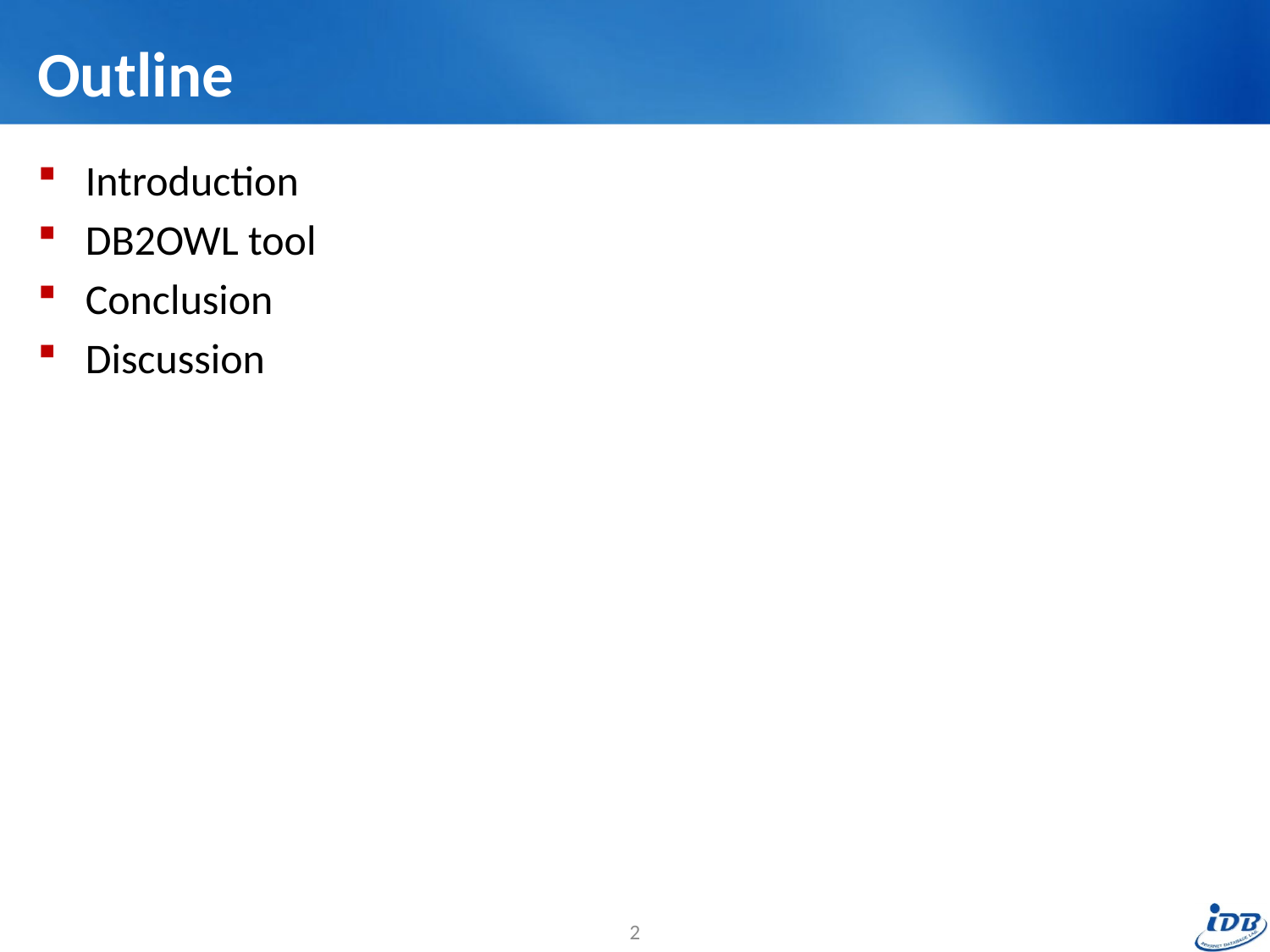

# Outline
Introduction
DB2OWL tool
Conclusion
Discussion

2